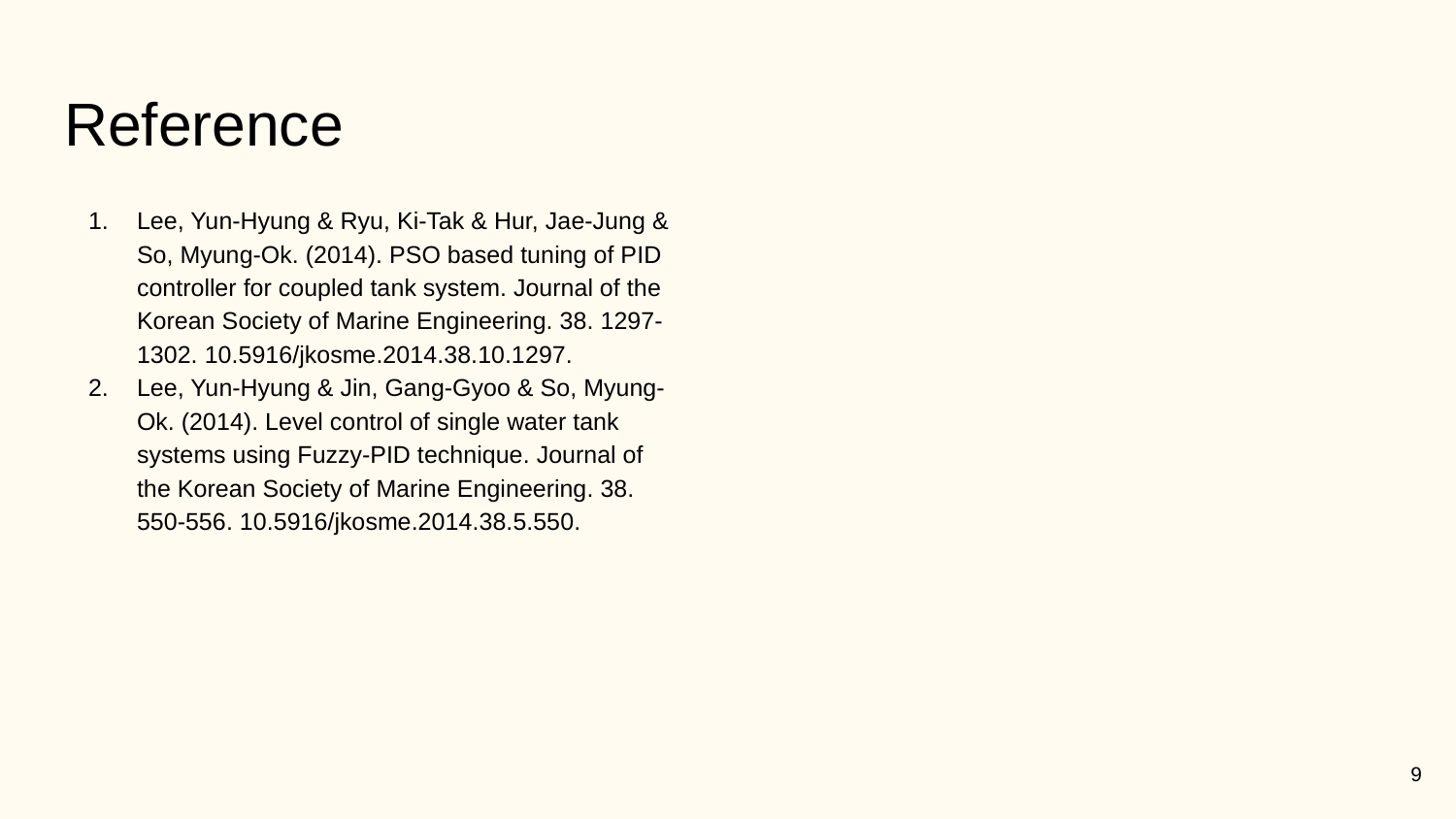

# Reference
Lee, Yun-Hyung & Ryu, Ki-Tak & Hur, Jae-Jung & So, Myung-Ok. (2014). PSO based tuning of PID controller for coupled tank system. Journal of the Korean Society of Marine Engineering. 38. 1297-1302. 10.5916/jkosme.2014.38.10.1297.
Lee, Yun-Hyung & Jin, Gang-Gyoo & So, Myung-Ok. (2014). Level control of single water tank systems using Fuzzy-PID technique. Journal of the Korean Society of Marine Engineering. 38. 550-556. 10.5916/jkosme.2014.38.5.550.
9